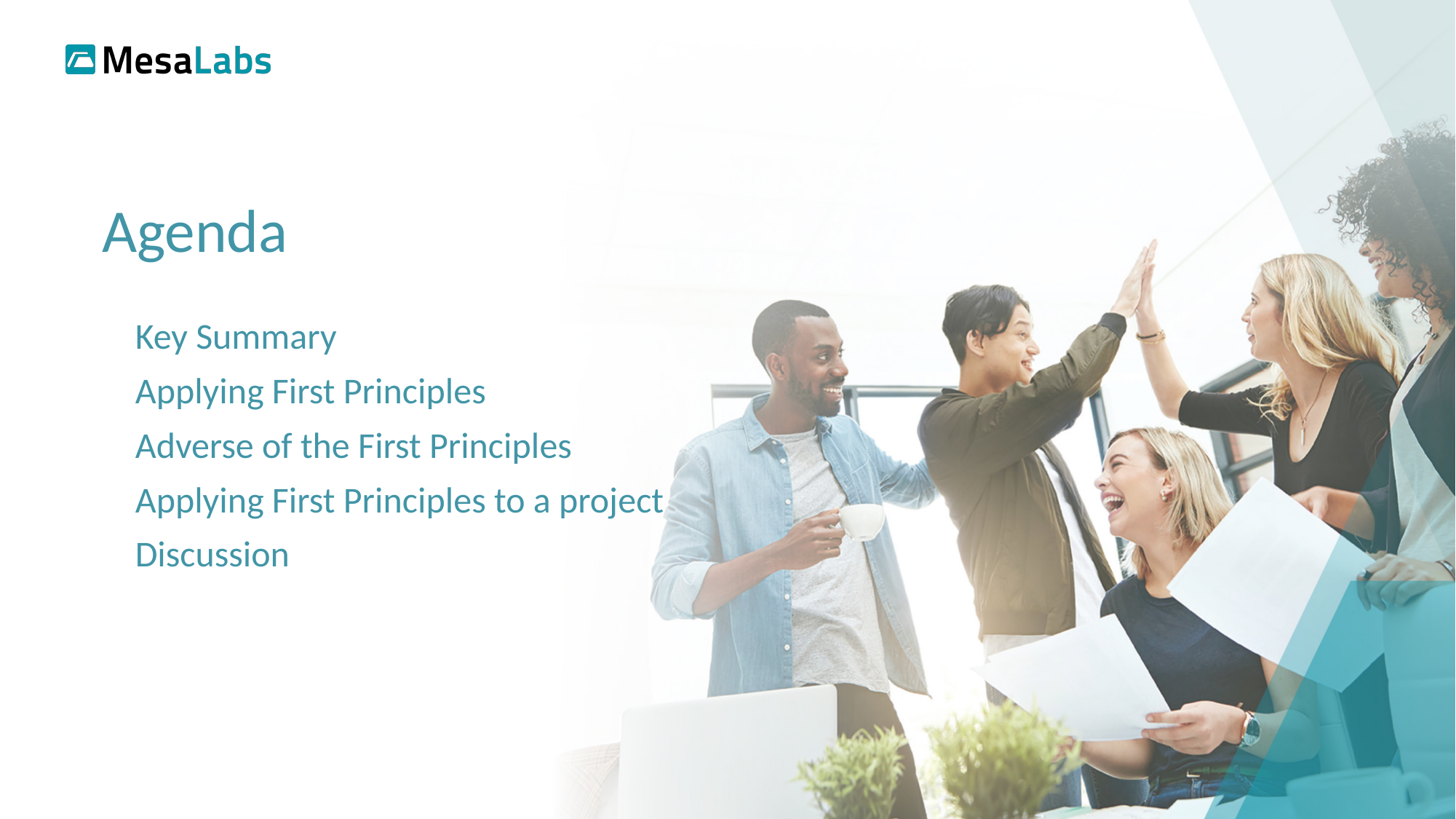

# Agenda
Key Summary
Applying First Principles
Adverse of the First Principles
Applying First Principles to a project
Discussion